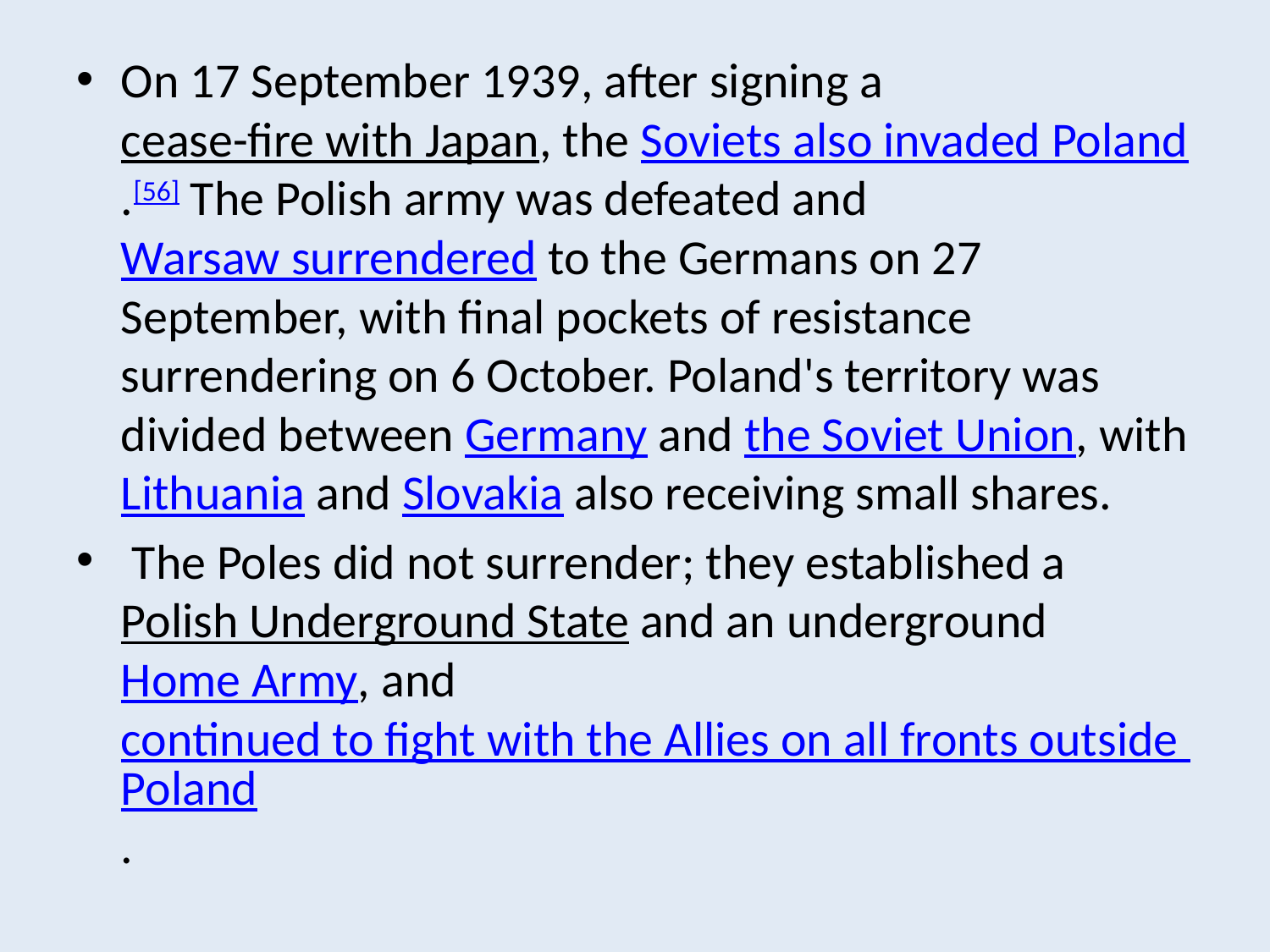

On 17 September 1939, after signing a cease-fire with Japan, the Soviets also invaded Poland.[56] The Polish army was defeated and Warsaw surrendered to the Germans on 27 September, with final pockets of resistance surrendering on 6 October. Poland's territory was divided between Germany and the Soviet Union, with Lithuania and Slovakia also receiving small shares.
 The Poles did not surrender; they established a Polish Underground State and an underground Home Army, and continued to fight with the Allies on all fronts outside Poland.